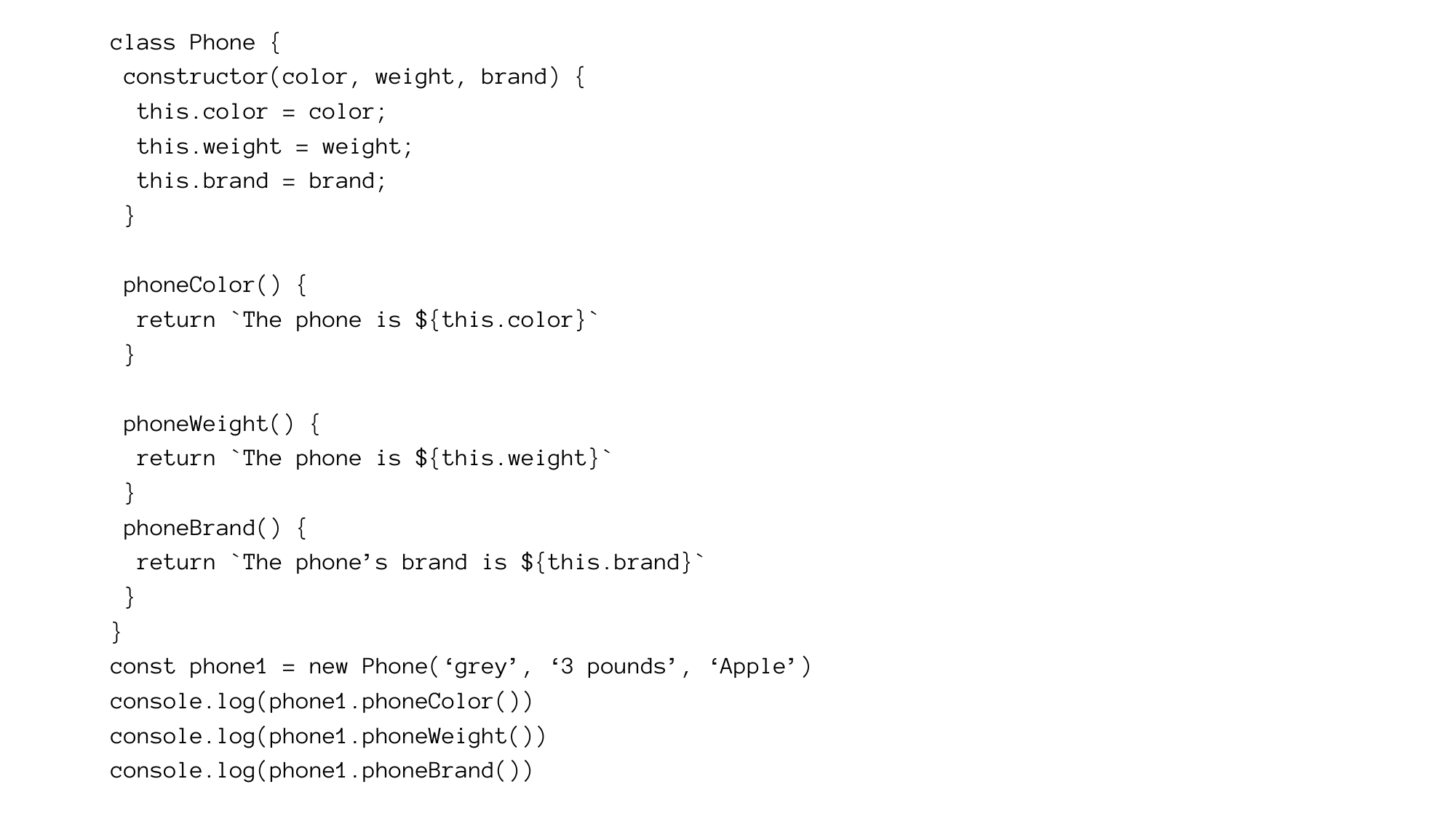

class Phone {
 constructor(color, weight, brand) {
  this.color = color;
  this.weight = weight;
  this.brand = brand;
 }

 phoneColor() {
  return `The phone is ${this.color}`
 }

 phoneWeight() {
  return `The phone is ${this.weight}`
 }
 phoneBrand() {
  return `The phone’s brand is ${this.brand}`
 }
}
const phone1 = new Phone(‘grey’, ‘3 pounds’, ‘Apple’)
console.log(phone1.phoneColor())
console.log(phone1.phoneWeight())
console.log(phone1.phoneBrand())